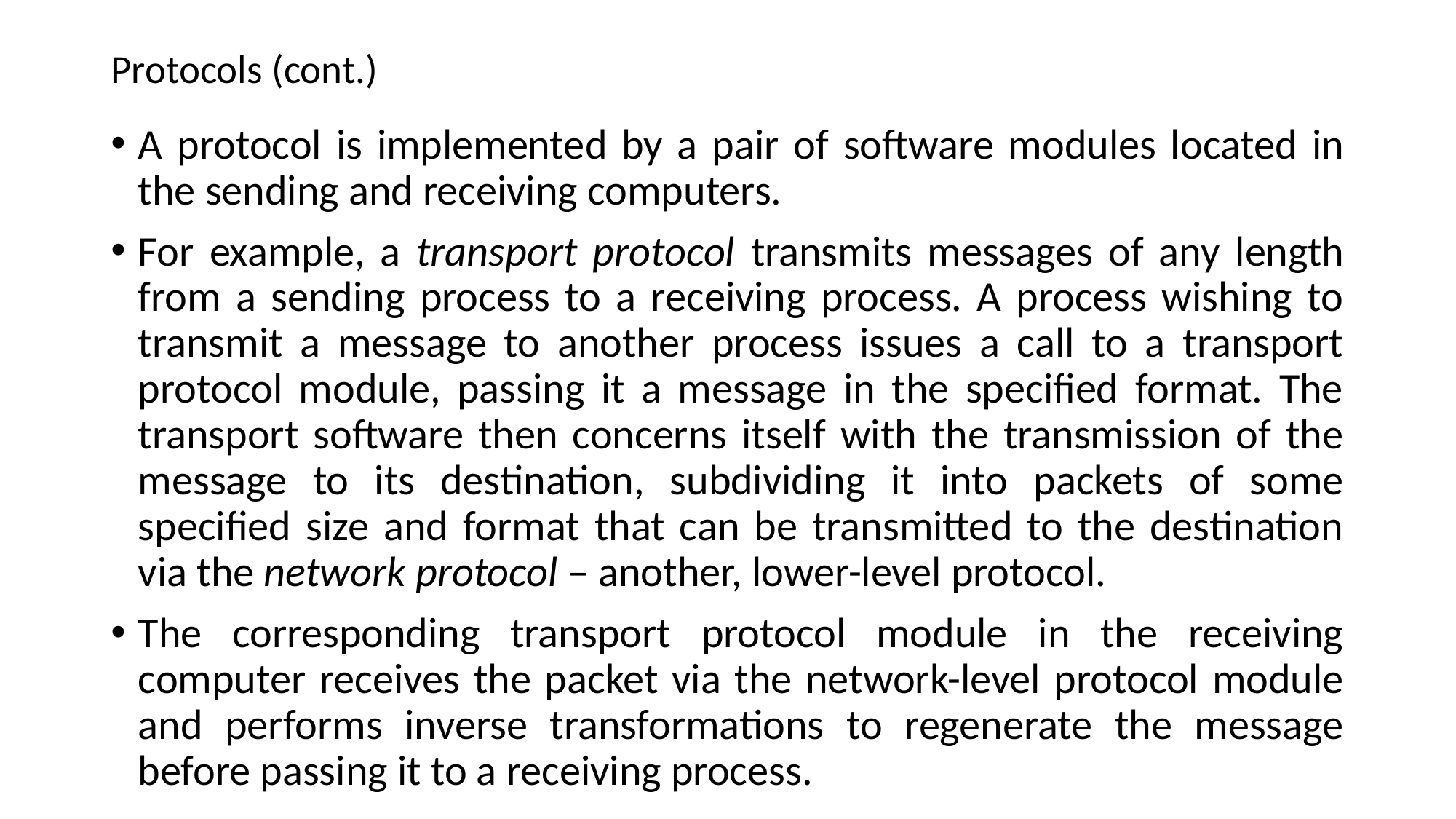

# Protocols (cont.)
A protocol is implemented by a pair of software modules located in the sending and receiving computers.
For example, a transport protocol transmits messages of any length from a sending process to a receiving process. A process wishing to transmit a message to another process issues a call to a transport protocol module, passing it a message in the specified format. The transport software then concerns itself with the transmission of the message to its destination, subdividing it into packets of some specified size and format that can be transmitted to the destination via the network protocol – another, lower-level protocol.
The corresponding transport protocol module in the receiving computer receives the packet via the network-level protocol module and performs inverse transformations to regenerate the message before passing it to a receiving process.